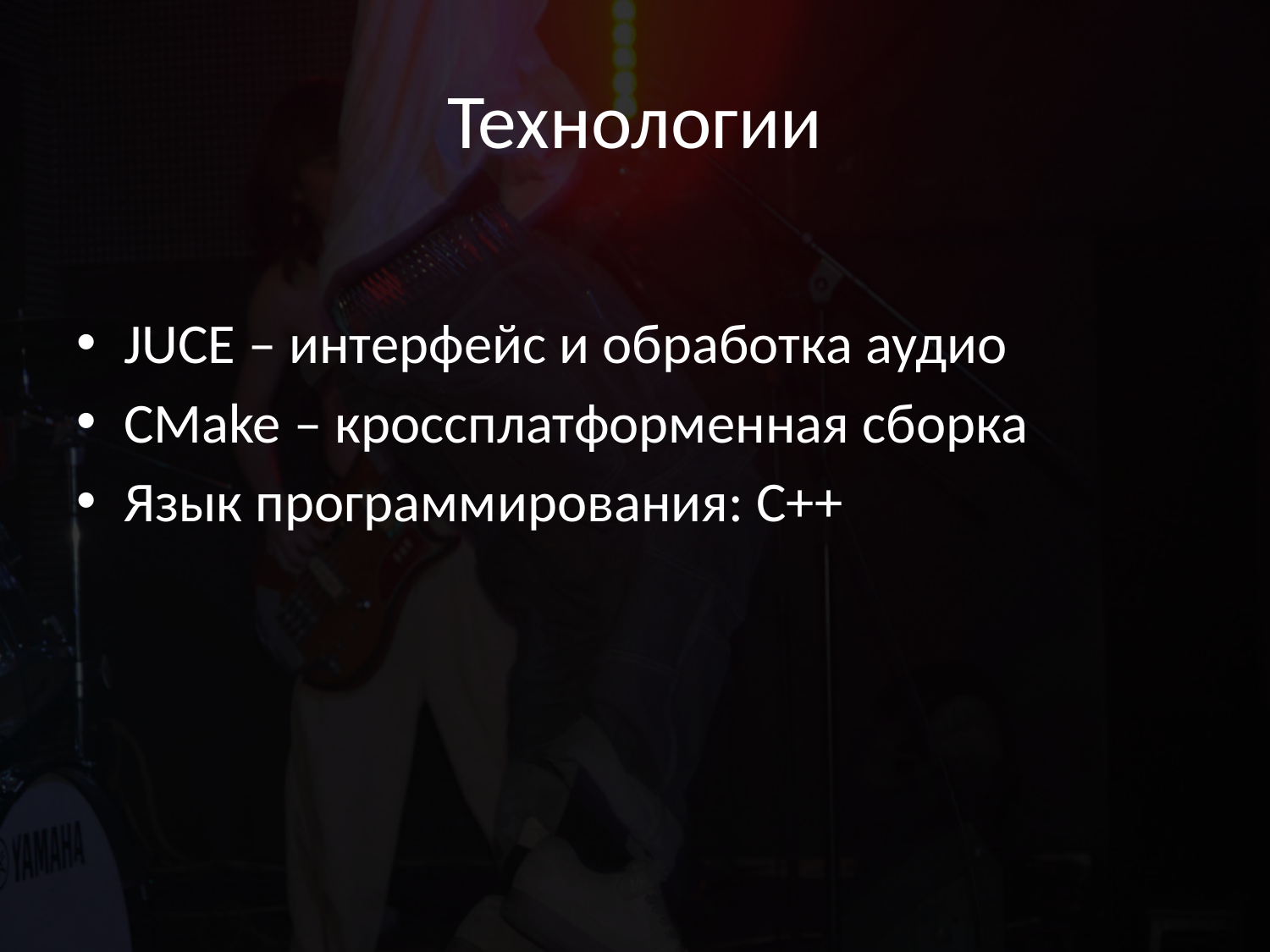

# Технологии

JUCE – интерфейс и обработка аудио
CMake – кроссплатформенная сборка
Язык программирования: C++